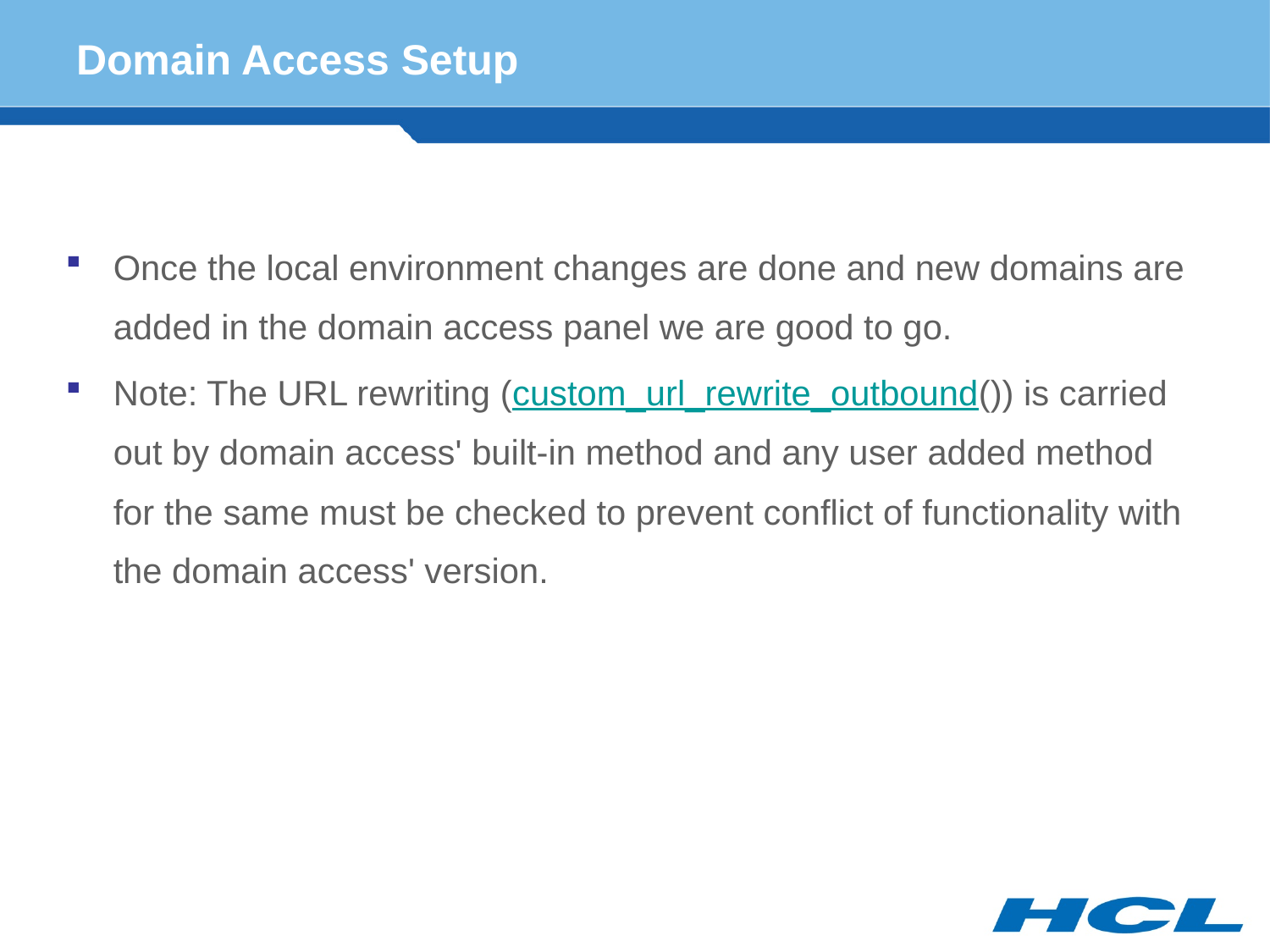

# Domain Access Setup
Once the local environment changes are done and new domains are added in the domain access panel we are good to go.
Note: The URL rewriting (custom_url_rewrite_outbound()) is carried out by domain access' built-in method and any user added method for the same must be checked to prevent conflict of functionality with the domain access' version.